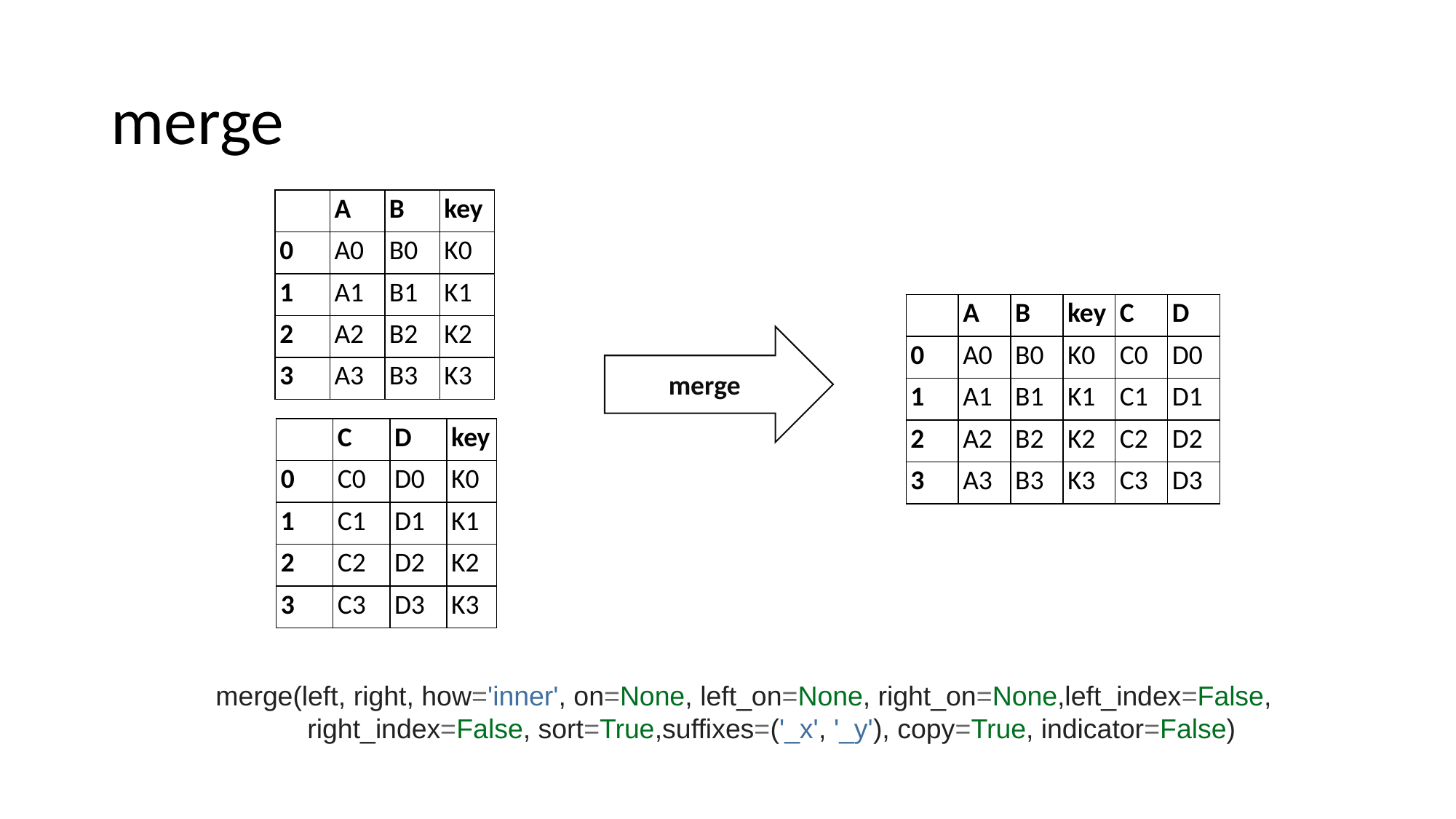

# merge
|  | A | B | key |
| --- | --- | --- | --- |
| 0 | A0 | B0 | K0 |
| 1 | A1 | B1 | K1 |
| 2 | A2 | B2 | K2 |
| 3 | A3 | B3 | K3 |
|  | A | B | key | C | D |
| --- | --- | --- | --- | --- | --- |
| 0 | A0 | B0 | K0 | C0 | D0 |
| 1 | A1 | B1 | K1 | C1 | D1 |
| 2 | A2 | B2 | K2 | C2 | D2 |
| 3 | A3 | B3 | K3 | C3 | D3 |
merge
|  | C | D | key |
| --- | --- | --- | --- |
| 0 | C0 | D0 | K0 |
| 1 | C1 | D1 | K1 |
| 2 | C2 | D2 | K2 |
| 3 | C3 | D3 | K3 |
merge(left, right, how='inner', on=None, left_on=None, right_on=None,left_index=False,
            right_index=False, sort=True,suffixes=('_x', '_y'), copy=True, indicator=False)